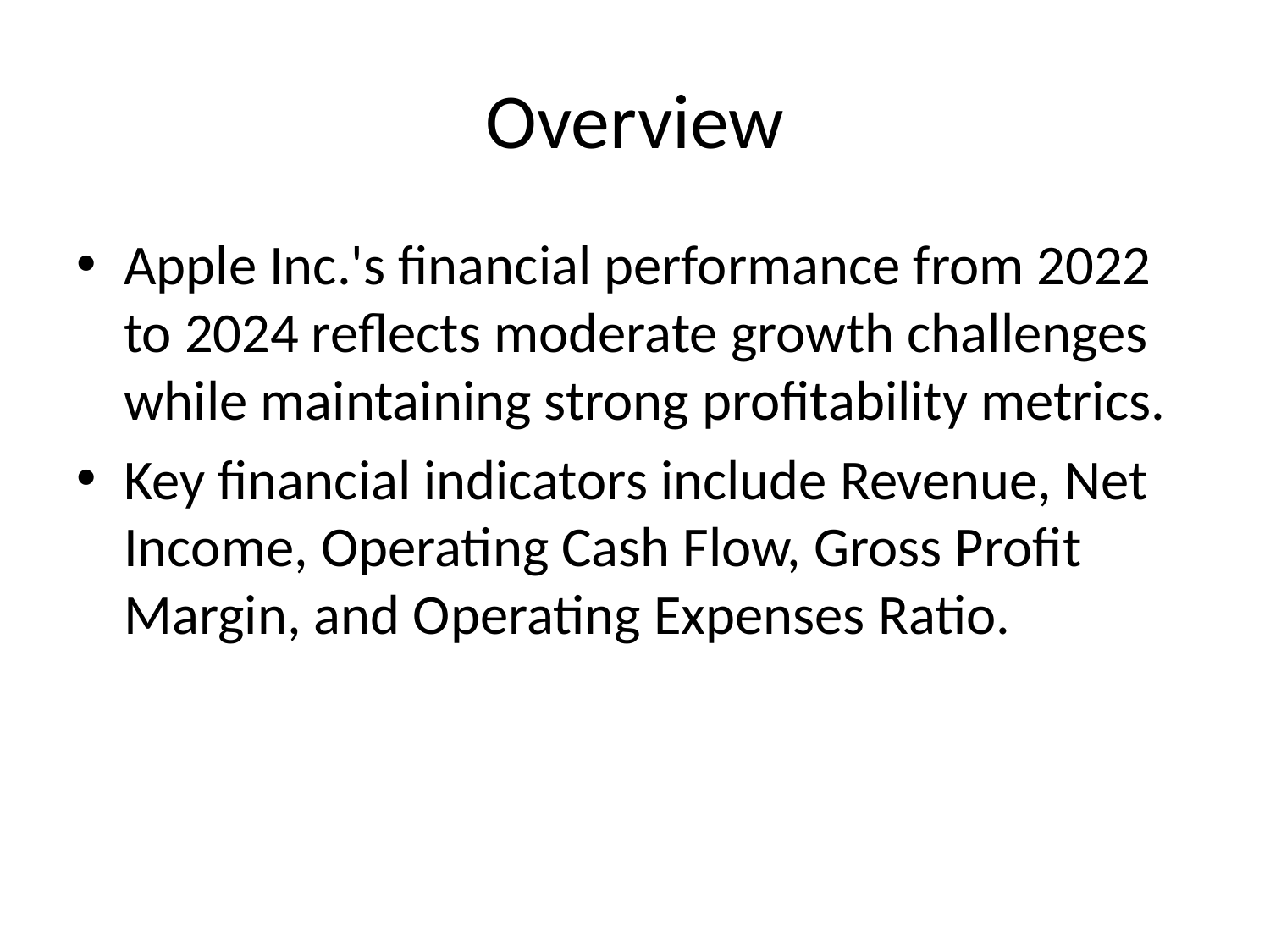

# Overview
Apple Inc.'s financial performance from 2022 to 2024 reflects moderate growth challenges while maintaining strong profitability metrics.
Key financial indicators include Revenue, Net Income, Operating Cash Flow, Gross Profit Margin, and Operating Expenses Ratio.